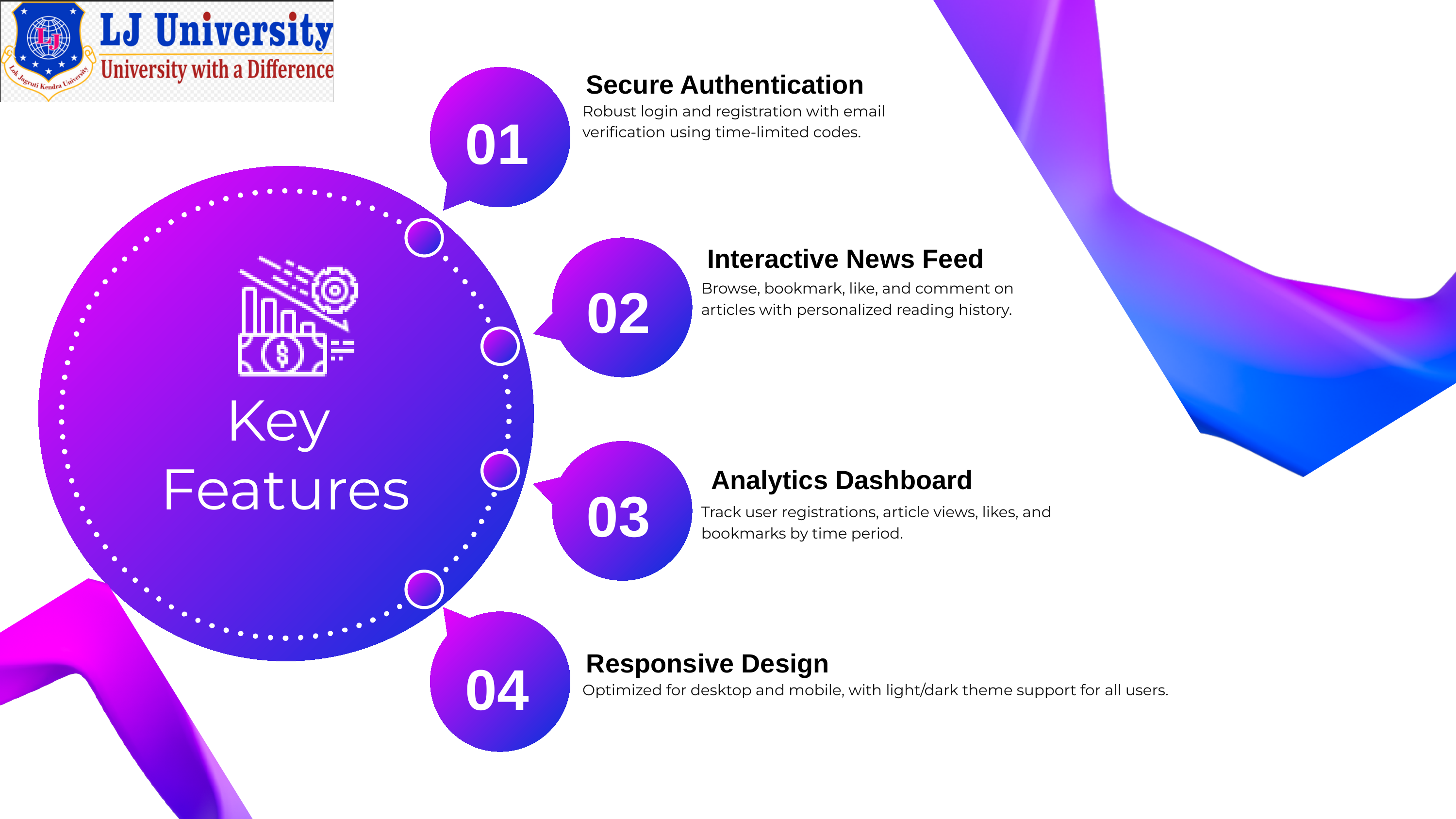

Secure Authentication

01
Robust login and registration with email verification using time-limited codes.

Interactive News Feed

02
Browse, bookmark, like, and comment on articles with personalized reading history.

Key
Features

 Analytics Dashboard
03
Track user registrations, article views, likes, and bookmarks by time period.

Responsive Design
04

Optimized for desktop and mobile, with light/dark theme support for all users.